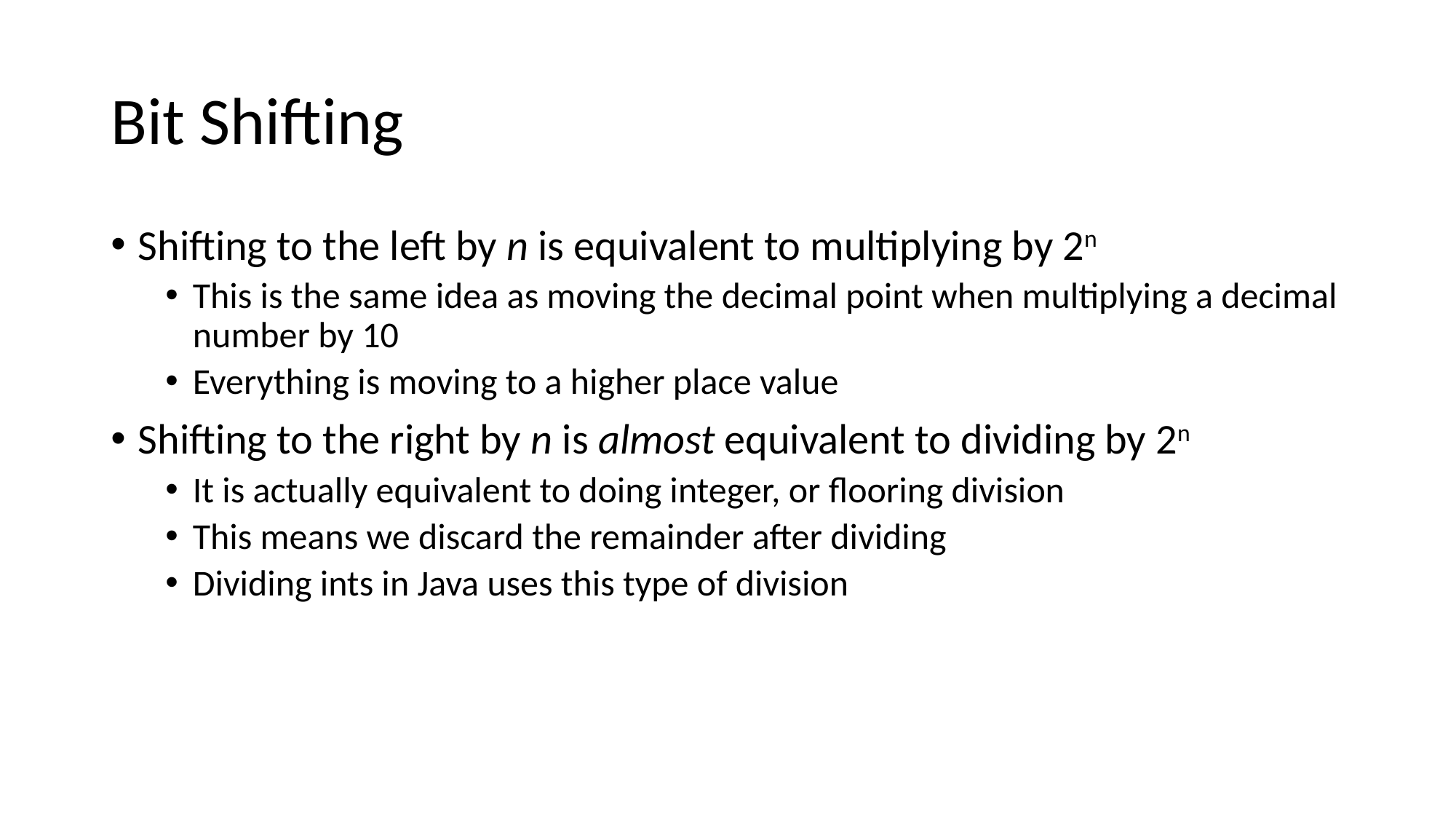

# Bit Shifting
Shifting to the left by n is equivalent to multiplying by 2n
This is the same idea as moving the decimal point when multiplying a decimal number by 10
Everything is moving to a higher place value
Shifting to the right by n is almost equivalent to dividing by 2n
It is actually equivalent to doing integer, or flooring division
This means we discard the remainder after dividing
Dividing ints in Java uses this type of division